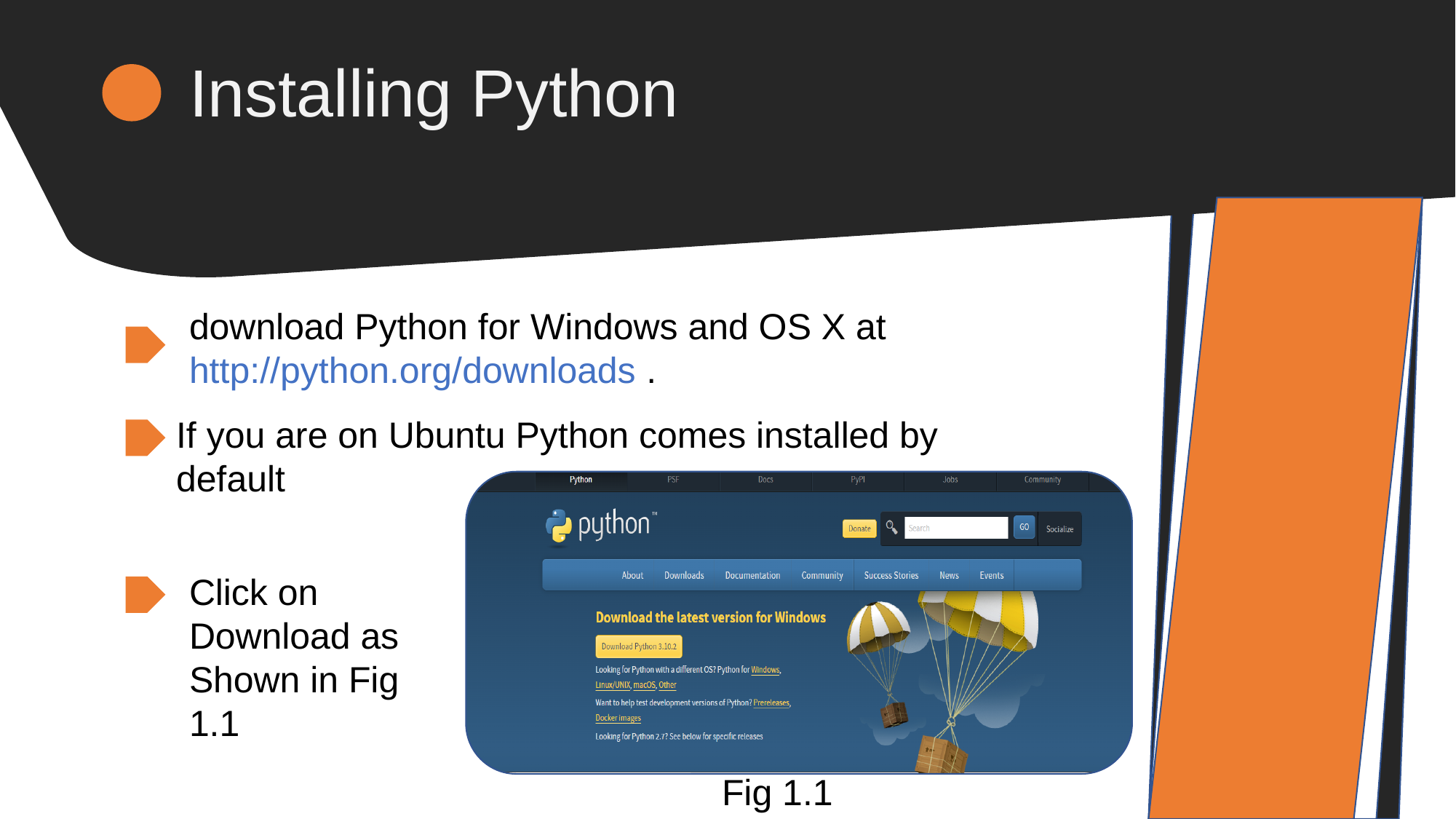

Installing Python

download Python for Windows and OS X at http://python.org/downloads .

If you are on Ubuntu Python comes installed by default

Click on Download as
Shown in Fig 1.1

Fig 1.1